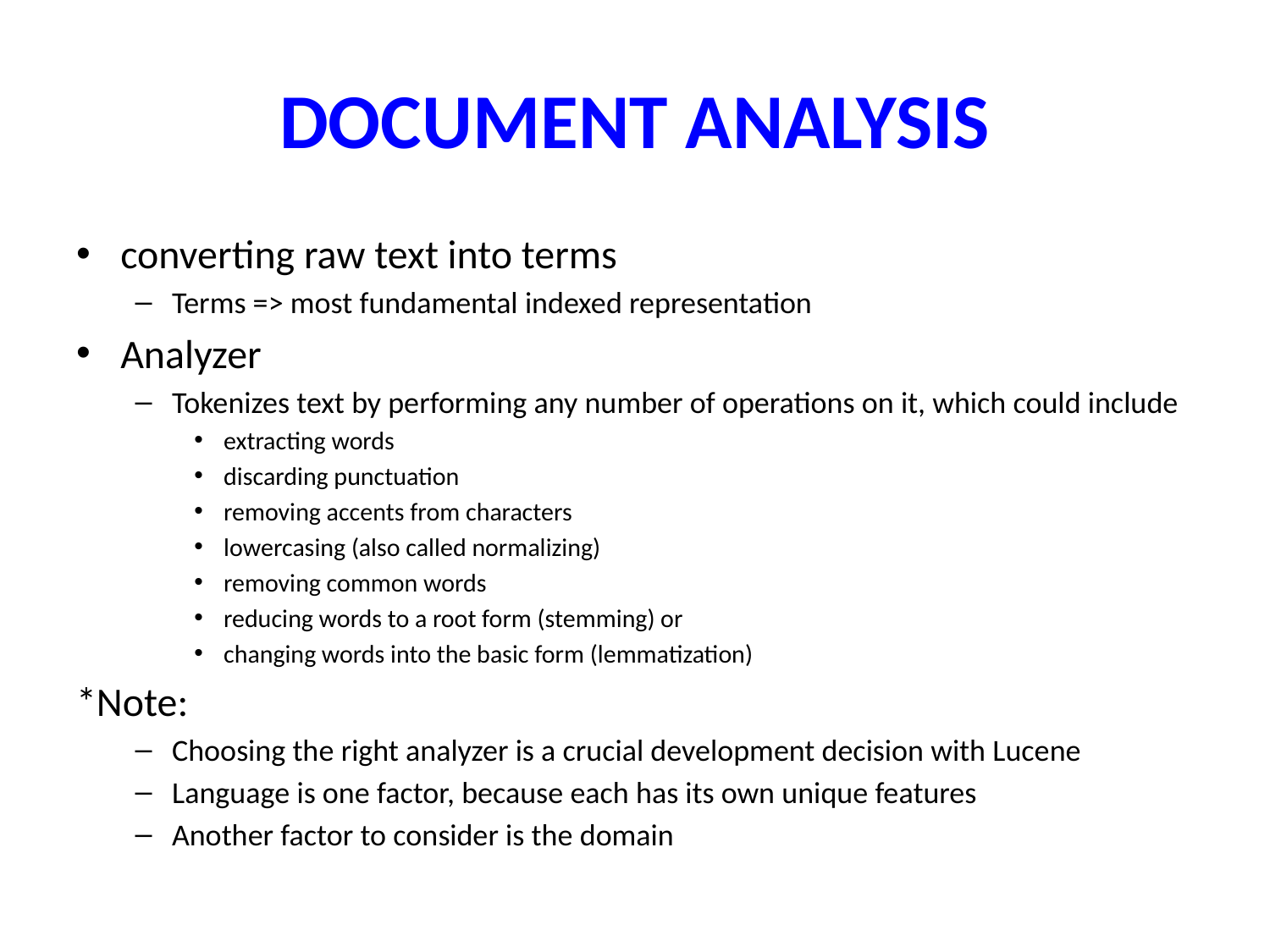

# DOCUMENT ANALYSIS
converting raw text into terms
Terms => most fundamental indexed representation
Analyzer
Tokenizes text by performing any number of operations on it, which could include
extracting words
discarding punctuation
removing accents from characters
lowercasing (also called normalizing)
removing common words
reducing words to a root form (stemming) or
changing words into the basic form (lemmatization)
*Note:
Choosing the right analyzer is a crucial development decision with Lucene
Language is one factor, because each has its own unique features
Another factor to consider is the domain